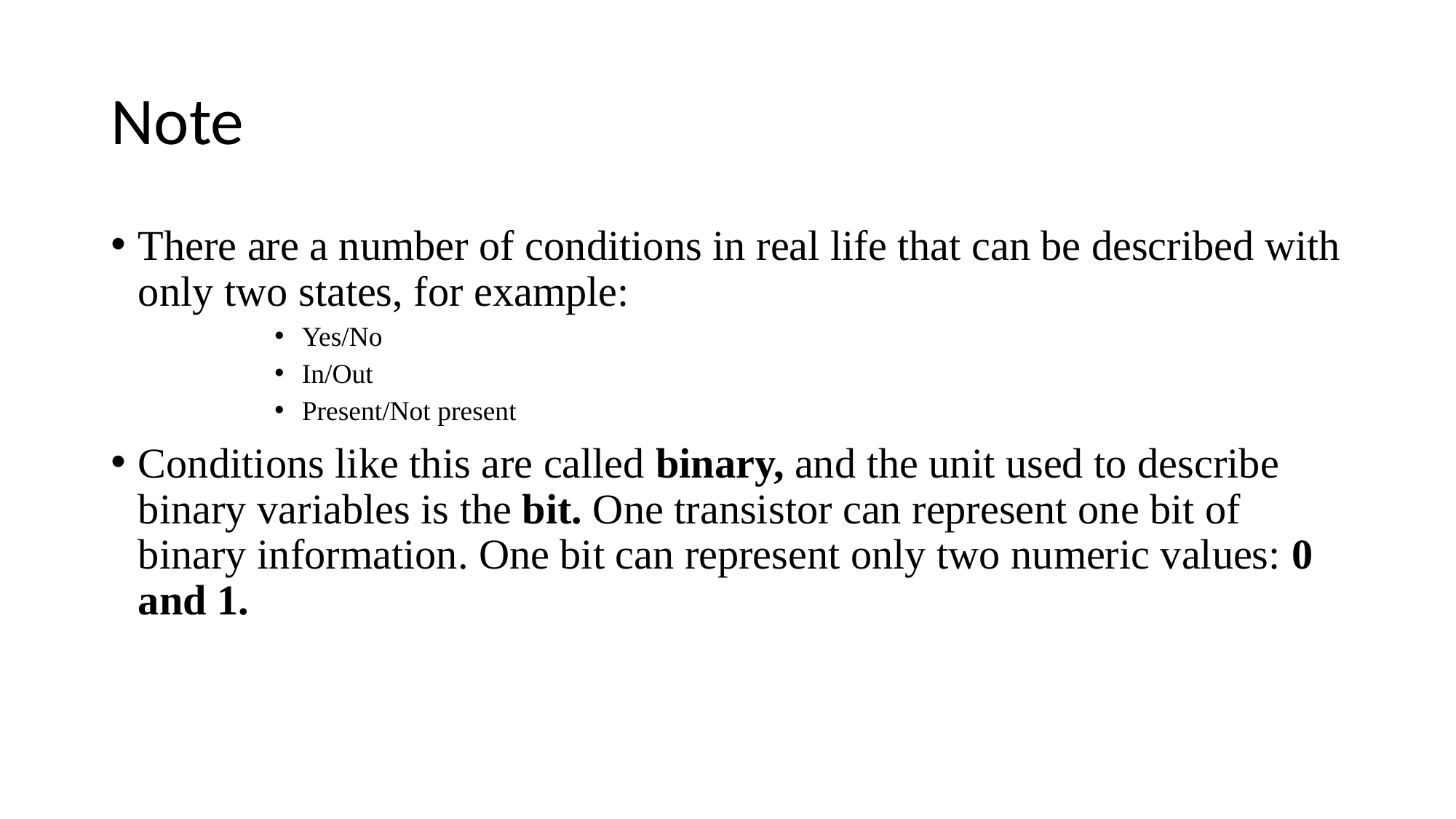

# Note
There are a number of conditions in real life that can be described with only two states, for example:
Yes/No
In/Out
Present/Not present
Conditions like this are called binary, and the unit used to describe binary variables is the bit. One transistor can represent one bit of binary information. One bit can represent only two numeric values: 0 and 1.